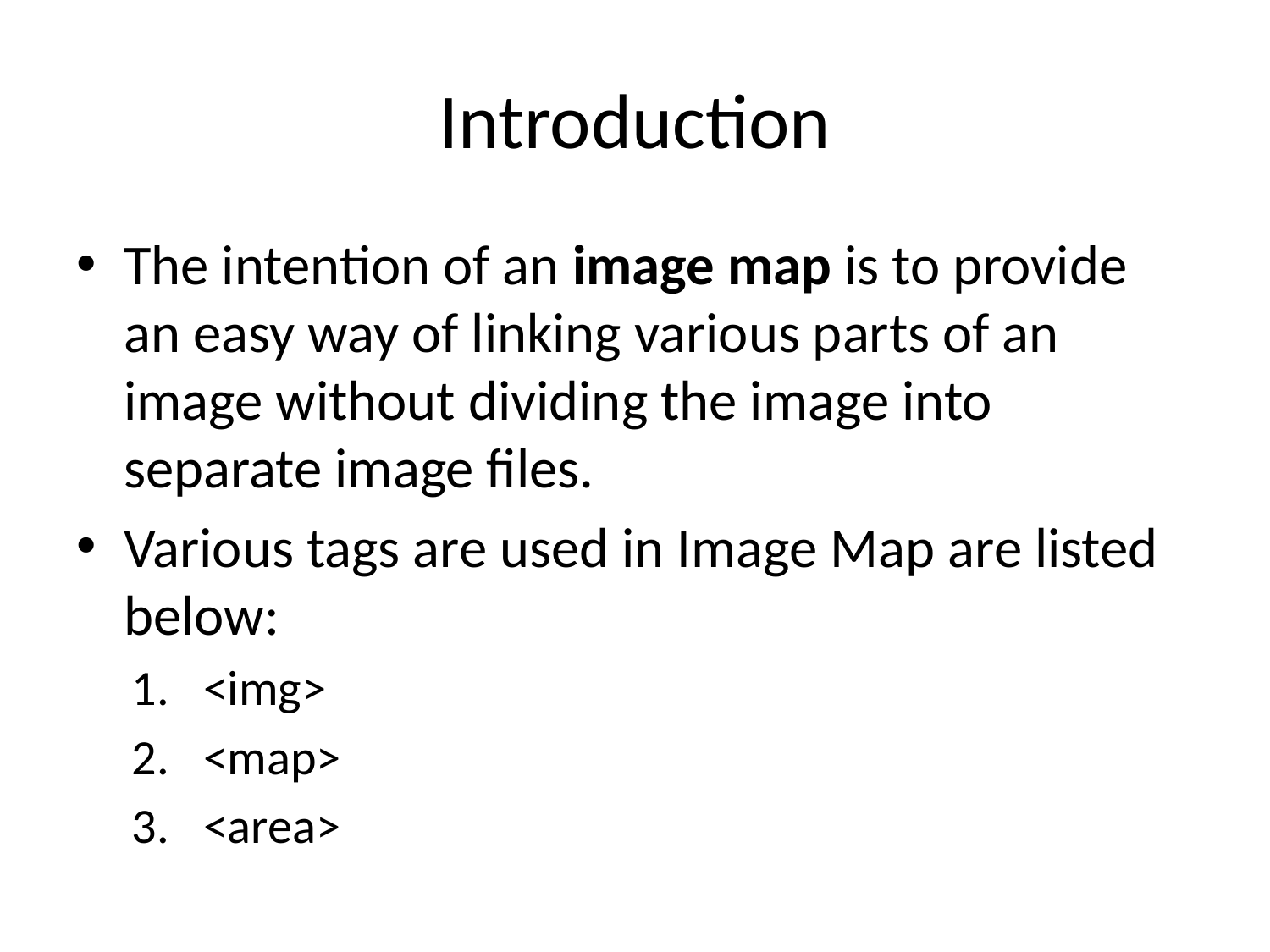

# Introduction
The intention of an image map is to provide an easy way of linking various parts of an image without dividing the image into separate image files.
Various tags are used in Image Map are listed below:
<img>
<map>
<area>